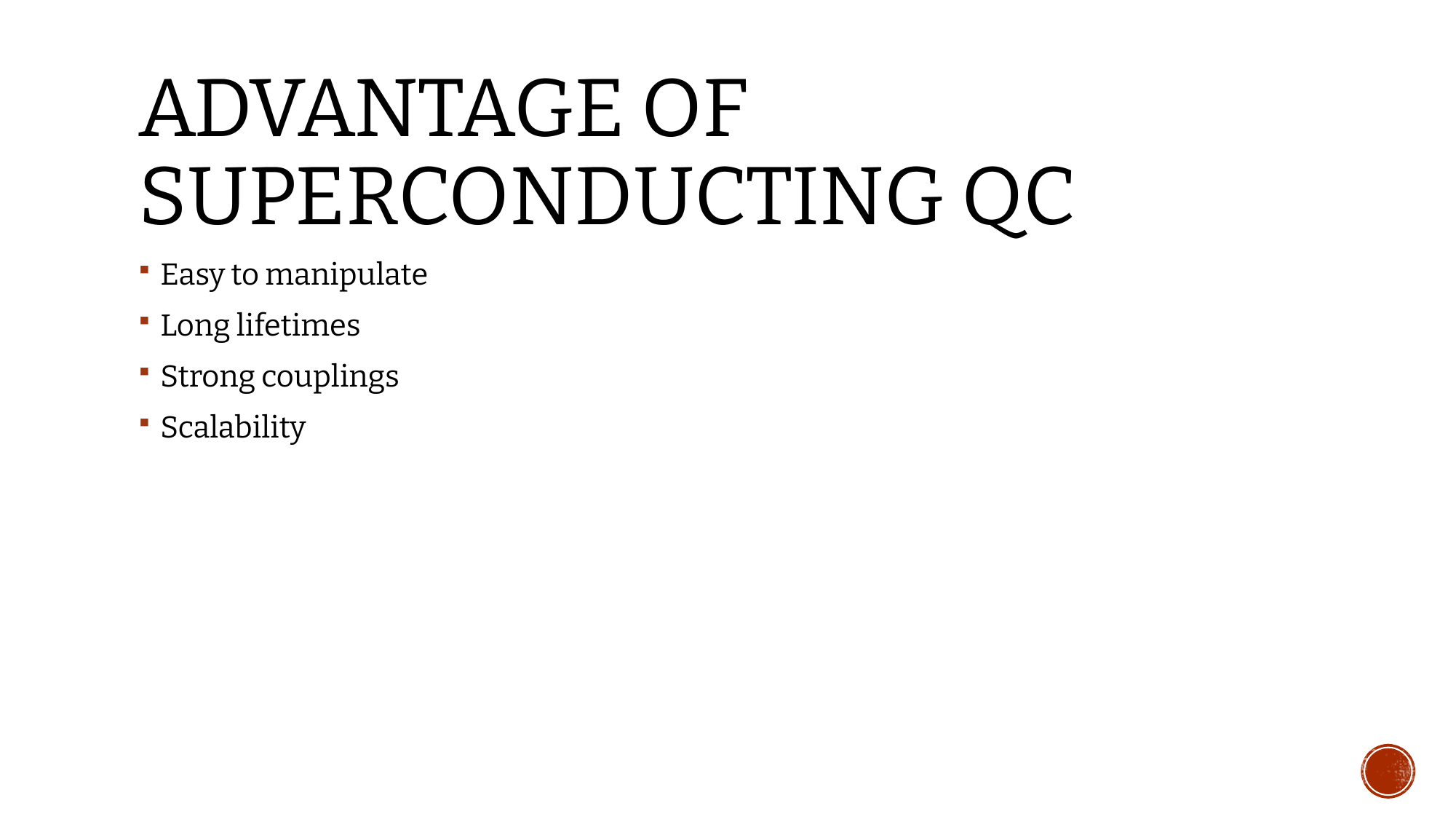

# Advantage of superconducting qc
Easy to manipulate
Long lifetimes
Strong couplings
Scalability